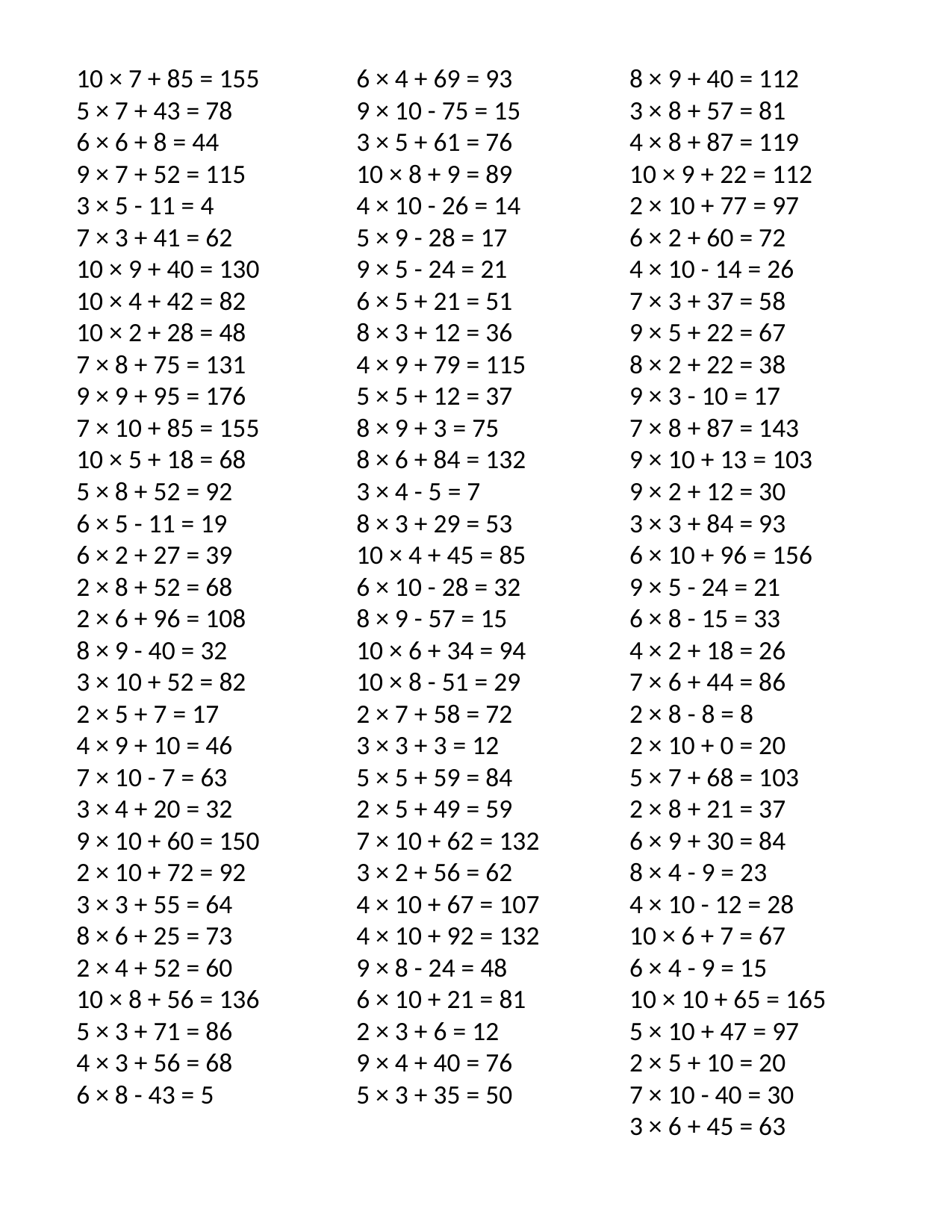

10 × 7 + 85 = 155
5 × 7 + 43 = 78
6 × 6 + 8 = 44
9 × 7 + 52 = 115
3 × 5 - 11 = 4
7 × 3 + 41 = 62
10 × 9 + 40 = 130
10 × 4 + 42 = 82
10 × 2 + 28 = 48
7 × 8 + 75 = 131
9 × 9 + 95 = 176
7 × 10 + 85 = 155
10 × 5 + 18 = 68
5 × 8 + 52 = 92
6 × 5 - 11 = 19
6 × 2 + 27 = 39
2 × 8 + 52 = 68
2 × 6 + 96 = 108
8 × 9 - 40 = 32
3 × 10 + 52 = 82
2 × 5 + 7 = 17
4 × 9 + 10 = 46
7 × 10 - 7 = 63
3 × 4 + 20 = 32
9 × 10 + 60 = 150
2 × 10 + 72 = 92
3 × 3 + 55 = 64
8 × 6 + 25 = 73
2 × 4 + 52 = 60
10 × 8 + 56 = 136
5 × 3 + 71 = 86
4 × 3 + 56 = 68
6 × 8 - 43 = 5

6 × 4 + 69 = 93
9 × 10 - 75 = 15
3 × 5 + 61 = 76
10 × 8 + 9 = 89
4 × 10 - 26 = 14
5 × 9 - 28 = 17
9 × 5 - 24 = 21
6 × 5 + 21 = 51
8 × 3 + 12 = 36
4 × 9 + 79 = 115
5 × 5 + 12 = 37
8 × 9 + 3 = 75
8 × 6 + 84 = 132
3 × 4 - 5 = 7
8 × 3 + 29 = 53
10 × 4 + 45 = 85
6 × 10 - 28 = 32
8 × 9 - 57 = 15
10 × 6 + 34 = 94
10 × 8 - 51 = 29
2 × 7 + 58 = 72
3 × 3 + 3 = 12
5 × 5 + 59 = 84
2 × 5 + 49 = 59
7 × 10 + 62 = 132
3 × 2 + 56 = 62
4 × 10 + 67 = 107
4 × 10 + 92 = 132
9 × 8 - 24 = 48
6 × 10 + 21 = 81
2 × 3 + 6 = 12
9 × 4 + 40 = 76
5 × 3 + 35 = 50

8 × 9 + 40 = 112
3 × 8 + 57 = 81
4 × 8 + 87 = 119
10 × 9 + 22 = 112
2 × 10 + 77 = 97
6 × 2 + 60 = 72
4 × 10 - 14 = 26
7 × 3 + 37 = 58
9 × 5 + 22 = 67
8 × 2 + 22 = 38
9 × 3 - 10 = 17
7 × 8 + 87 = 143
9 × 10 + 13 = 103
9 × 2 + 12 = 30
3 × 3 + 84 = 93
6 × 10 + 96 = 156
9 × 5 - 24 = 21
6 × 8 - 15 = 33
4 × 2 + 18 = 26
7 × 6 + 44 = 86
2 × 8 - 8 = 8
2 × 10 + 0 = 20
5 × 7 + 68 = 103
2 × 8 + 21 = 37
6 × 9 + 30 = 84
8 × 4 - 9 = 23
4 × 10 - 12 = 28
10 × 6 + 7 = 67
6 × 4 - 9 = 15
10 × 10 + 65 = 165
5 × 10 + 47 = 97
2 × 5 + 10 = 20
7 × 10 - 40 = 30
3 × 6 + 45 = 63